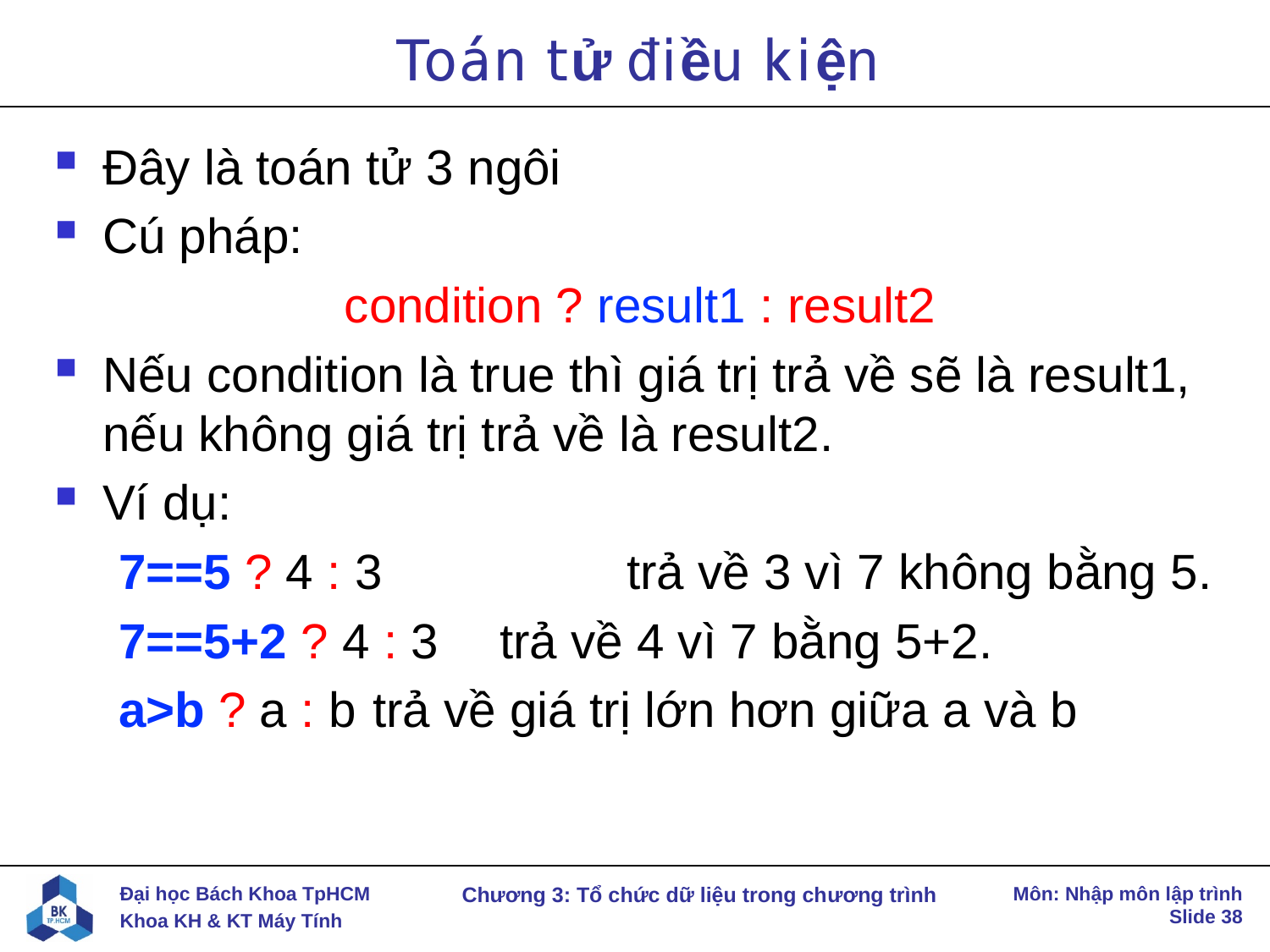

# Toán tử điều kiện
Đây là toán tử 3 ngôi
Cú pháp:
condition ? result1 : result2
Nếu condition là true thì giá trị trả về sẽ là result1, nếu không giá trị trả về là result2.
Ví dụ:
7==5 ? 4 : 3 		trả về 3 vì 7 không bằng 5.
7==5+2 ? 4 : 3 	trả về 4 vì 7 bằng 5+2.
a>b ? a : b 	trả về giá trị lớn hơn giữa a và b